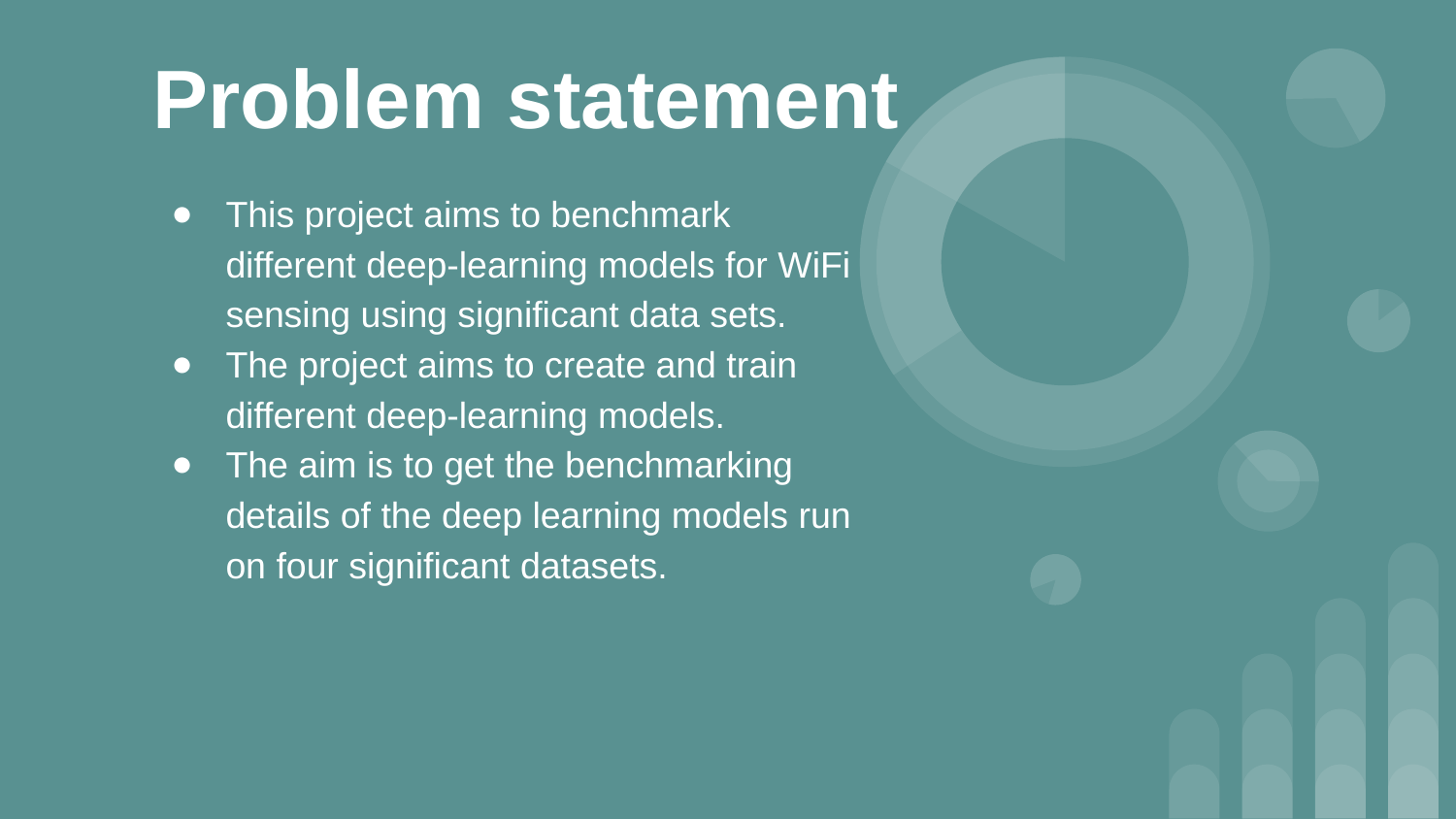

# Problem statement
This project aims to benchmark different deep-learning models for WiFi sensing using significant data sets.
The project aims to create and train different deep-learning models.
The aim is to get the benchmarking details of the deep learning models run on four significant datasets.